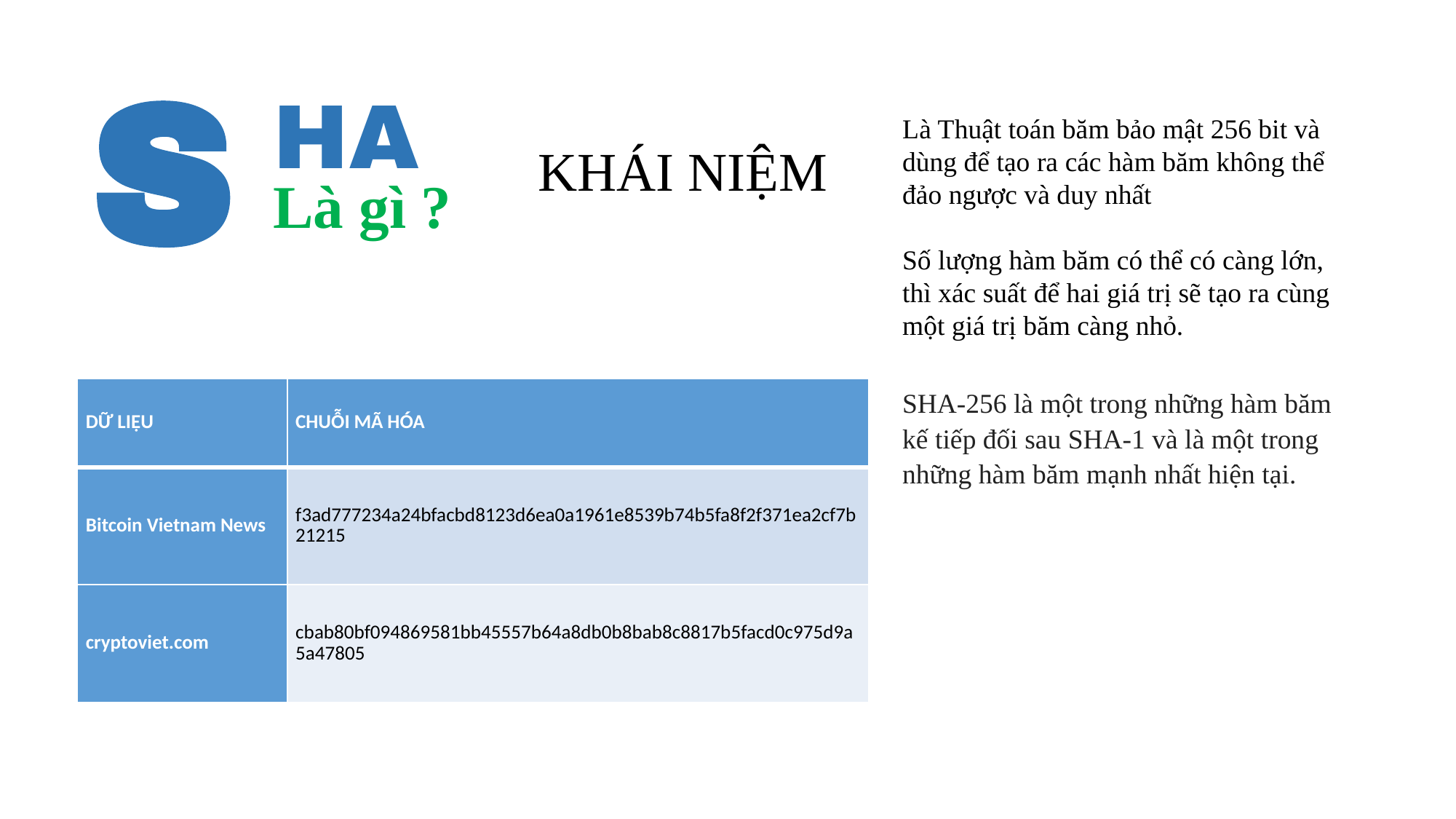

S
HA
Là gì ?
Là Thuật toán băm bảo mật 256 bit và dùng để tạo ra các hàm băm không thể đảo ngược và duy nhất

Số lượng hàm băm có thể có càng lớn, thì xác suất để hai giá trị sẽ tạo ra cùng một giá trị băm càng nhỏ.
KHÁI NIỆM
| DỮ LIỆU | CHUỖI MÃ HÓA |
| --- | --- |
| Bitcoin Vietnam News | f3ad777234a24bfacbd8123d6ea0a1961e8539b74b5fa8f2f371ea2cf7b21215 |
| cryptoviet.com | cbab80bf094869581bb45557b64a8db0b8bab8c8817b5facd0c975d9a5a47805 |
SHA-256 là một trong những hàm băm kế tiếp đối sau SHA-1 và là một trong những hàm băm mạnh nhất hiện tại.
BIG DATA